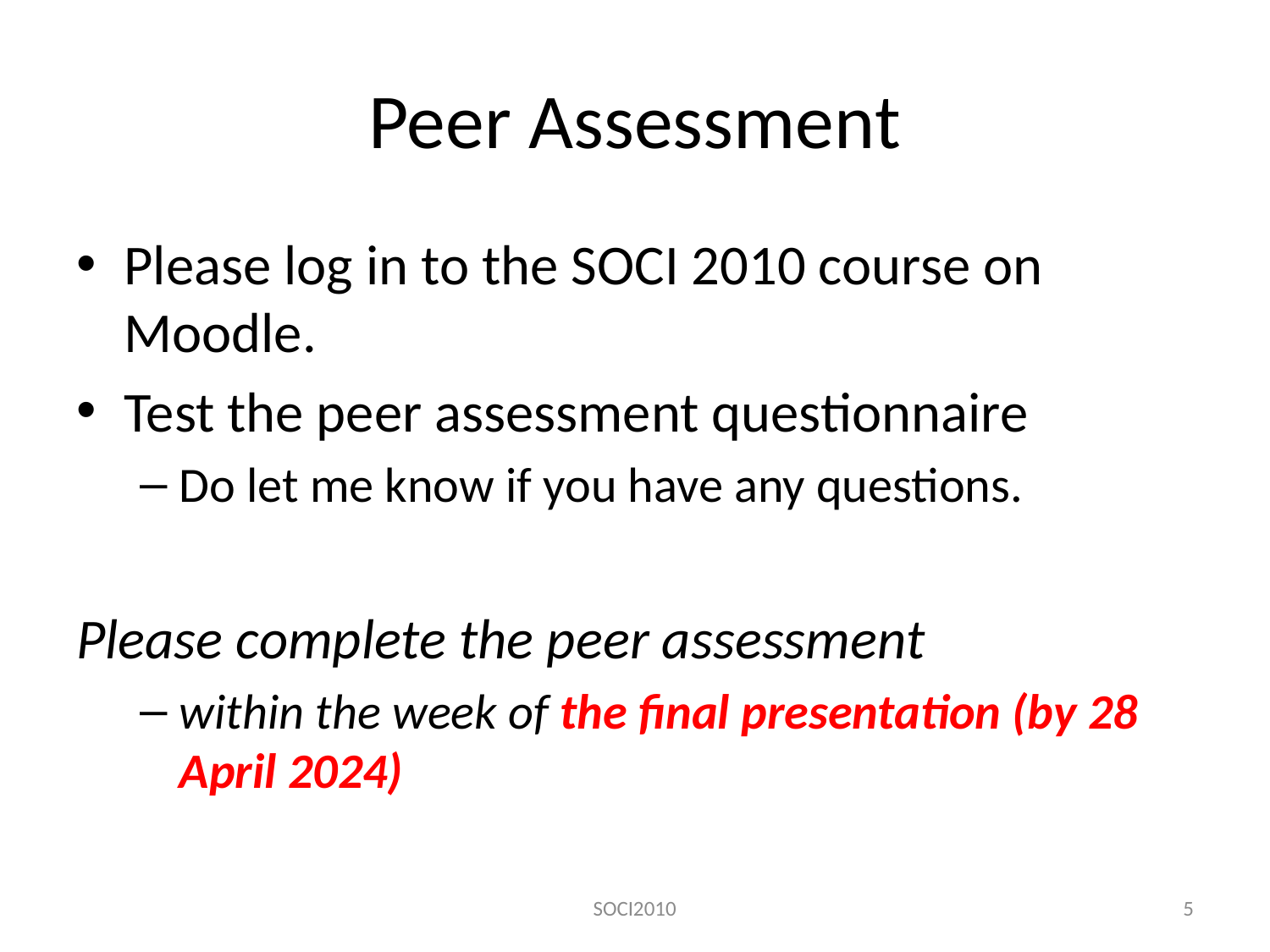

# Peer Assessment
Please log in to the SOCI 2010 course on Moodle.
Test the peer assessment questionnaire
Do let me know if you have any questions.

Please complete the peer assessment
within the week of the final presentation (by 28 April 2024)

SOCI2010
5